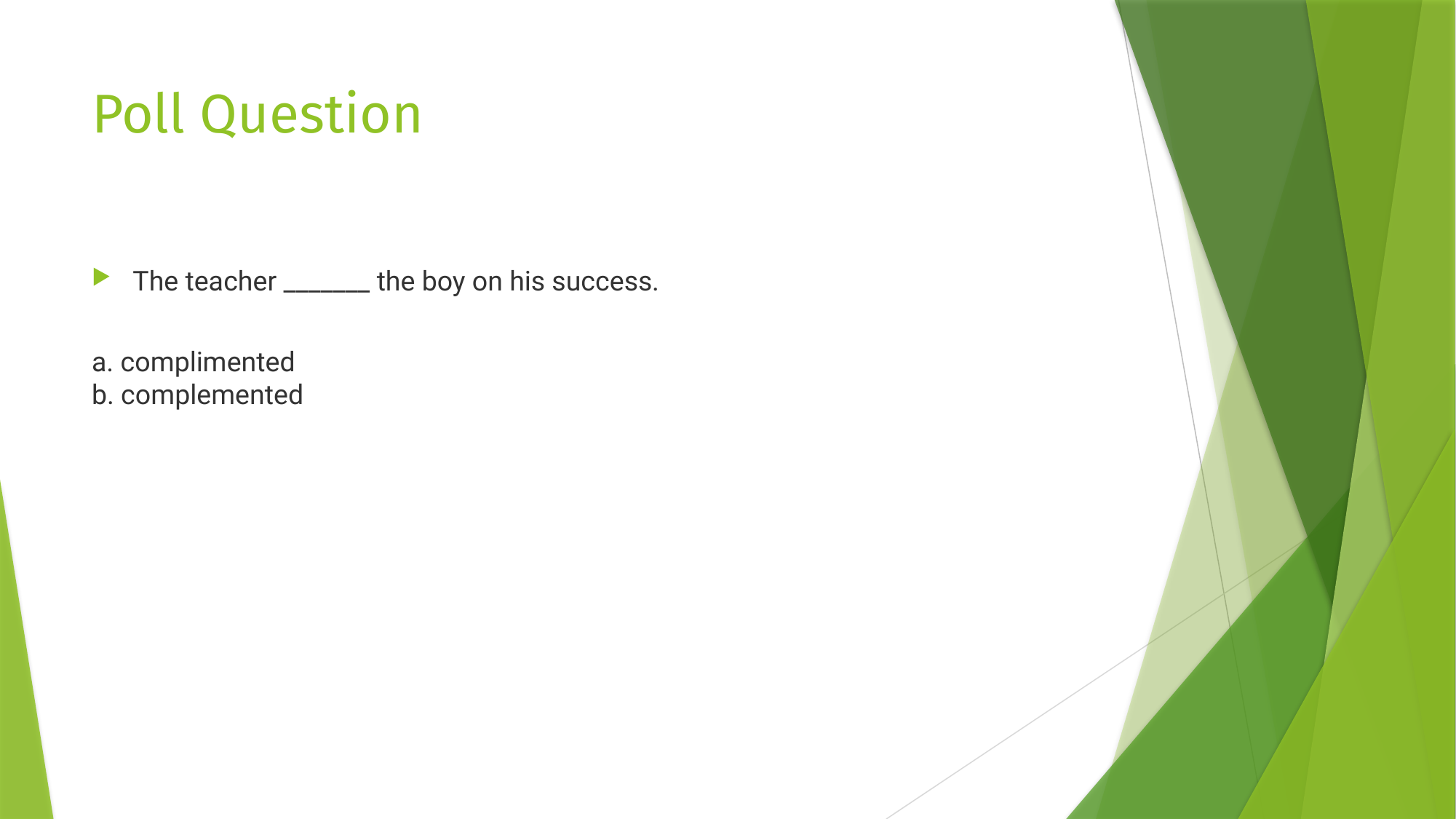

# Poll Question
The teacher _______ the boy on his success.
a. complimented
b. complemented